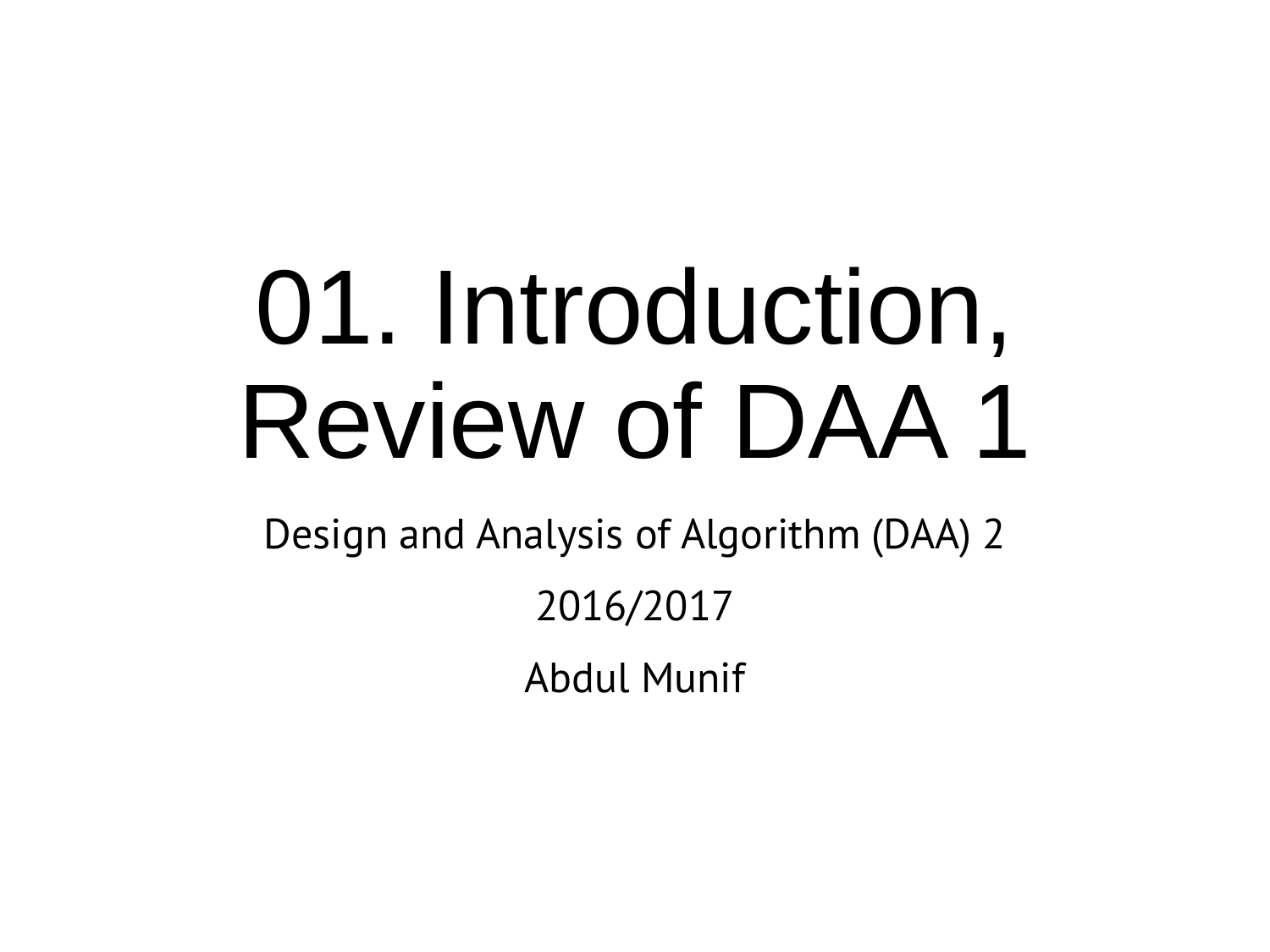

# 01. Introduction, Review of DAA 1
Design and Analysis of Algorithm (DAA) 2
2016/2017
Abdul Munif